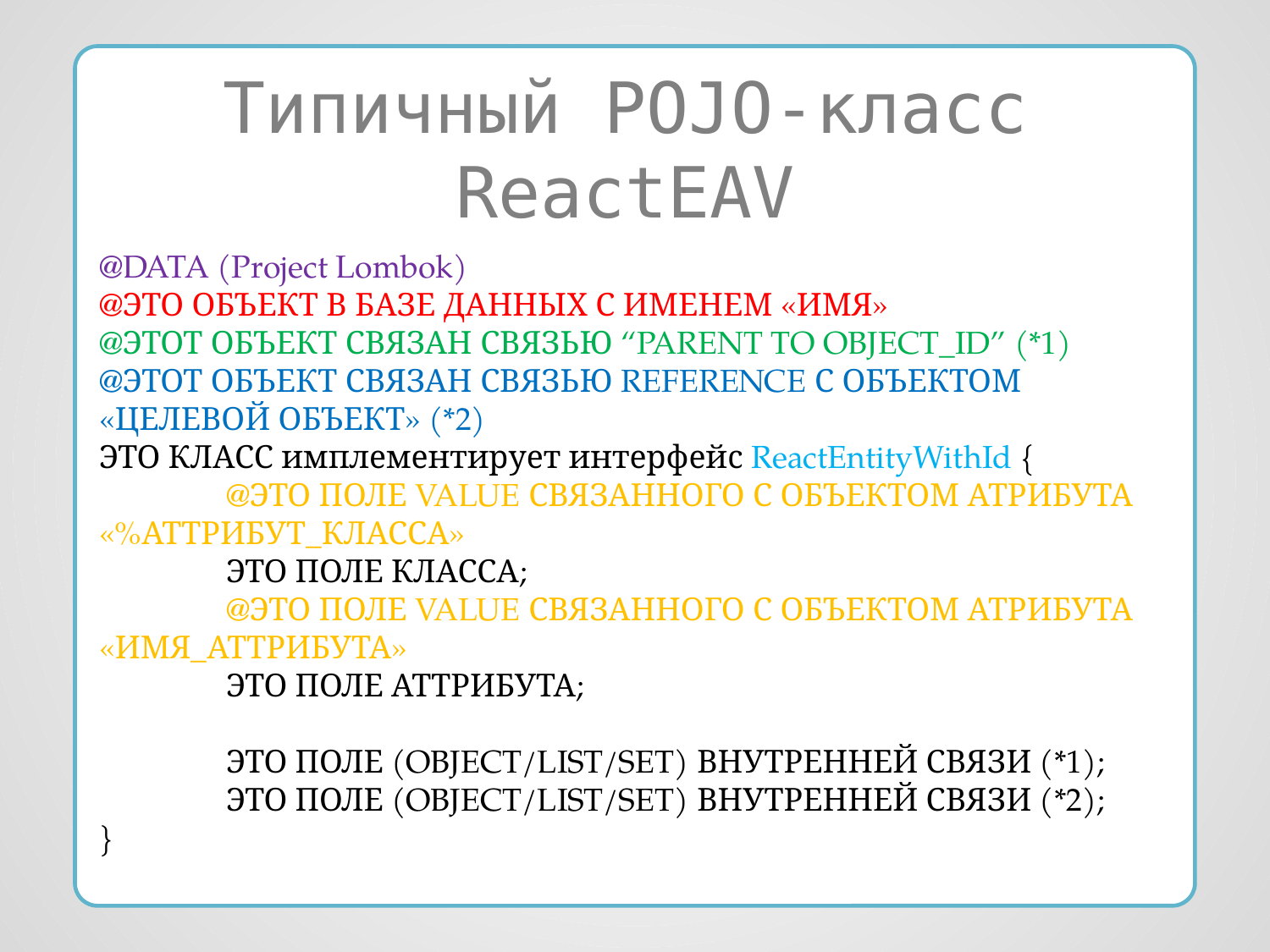

Типичный POJO-класс ReactEAV
@DATA (Project Lombok)
@ЭТО ОБЪЕКТ В БАЗЕ ДАННЫХ С ИМЕНЕМ «ИМЯ»
@ЭТОТ ОБЪЕКТ СВЯЗАН СВЯЗЬЮ “PARENT TO OBJECT_ID” (*1)
@ЭТОТ ОБЪЕКТ СВЯЗАН СВЯЗЬЮ REFERENCE С ОБЪЕКТОМ  «ЦЕЛЕВОЙ ОБЪЕКТ» (*2)
ЭТО КЛАСС имплементирует интерфейс ReactEntityWithId {
	@ЭТО ПОЛЕ VALUE СВЯЗАННОГО С ОБЪЕКТОМ АТРИБУТА «%АТТРИБУТ_КЛАССА»
	ЭТО ПОЛЕ КЛАССА;
	@ЭТО ПОЛЕ VALUE СВЯЗАННОГО С ОБЪЕКТОМ АТРИБУТА «ИМЯ_АТТРИБУТА»
	ЭТО ПОЛЕ АТТРИБУТА;

	ЭТО ПОЛЕ (OBJECT/LIST/SET) ВНУТРЕННЕЙ СВЯЗИ (*1);
	ЭТО ПОЛЕ (OBJECT/LIST/SET) ВНУТРЕННЕЙ СВЯЗИ (*2);
}